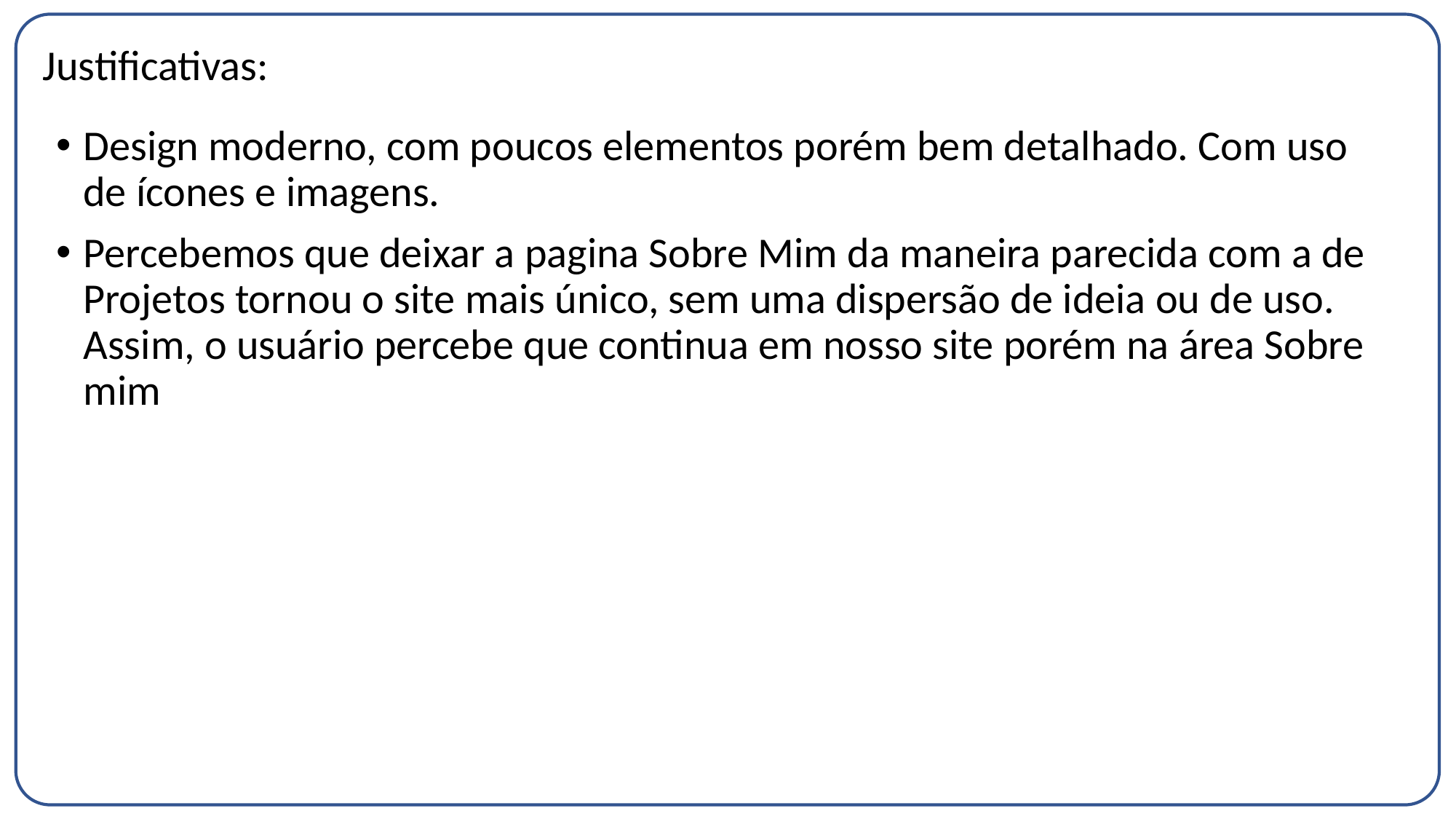

# Justificativas:
Design moderno, com poucos elementos porém bem detalhado. Com uso de ícones e imagens.
Percebemos que deixar a pagina Sobre Mim da maneira parecida com a de Projetos tornou o site mais único, sem uma dispersão de ideia ou de uso. Assim, o usuário percebe que continua em nosso site porém na área Sobre mim